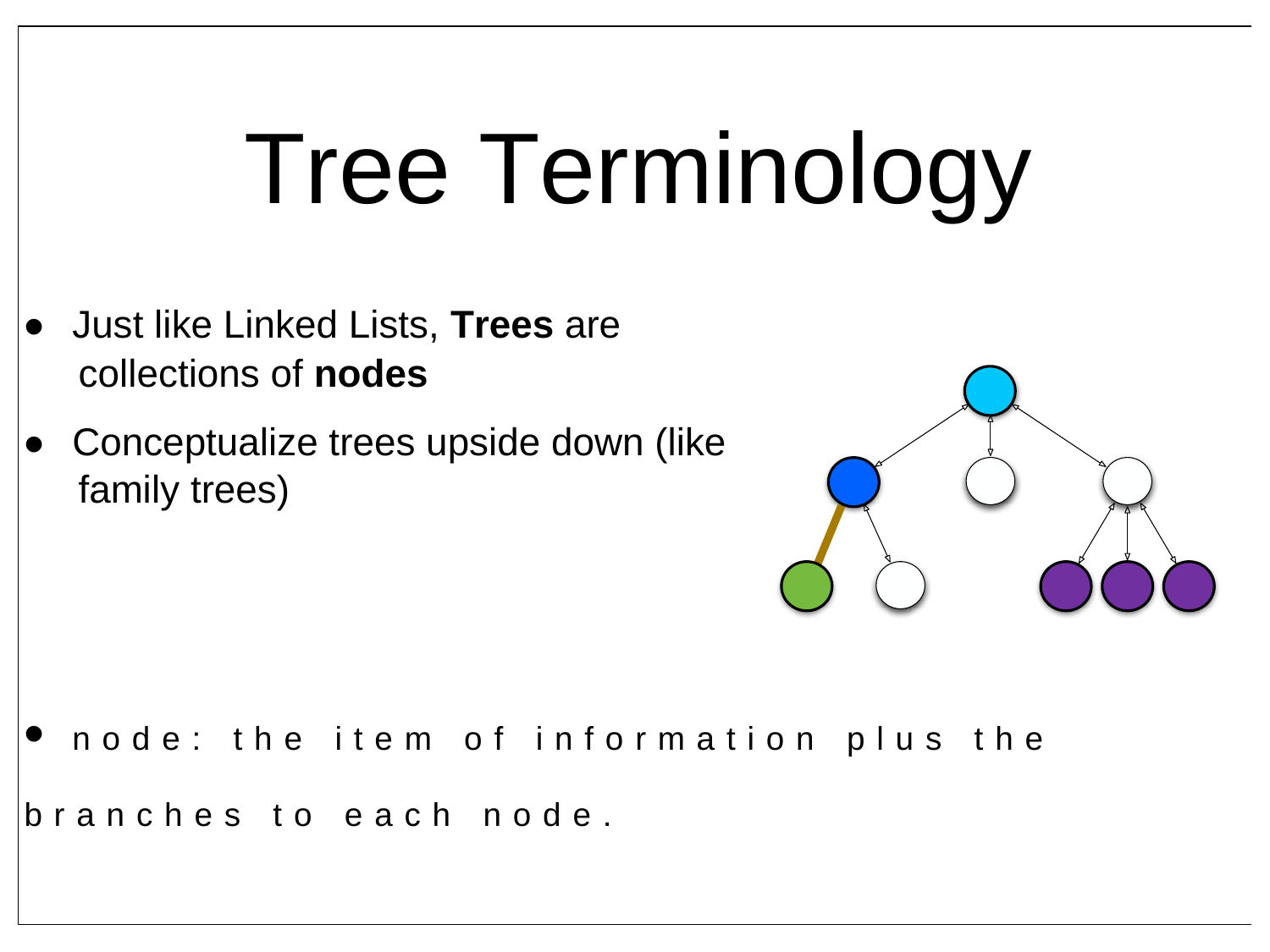

Tree Terminology
• Just like Linked Lists, Trees are
• Conceptualize trees upside down (like

• node: the item of information plus the branches to each node.

collections of nodes

family trees)